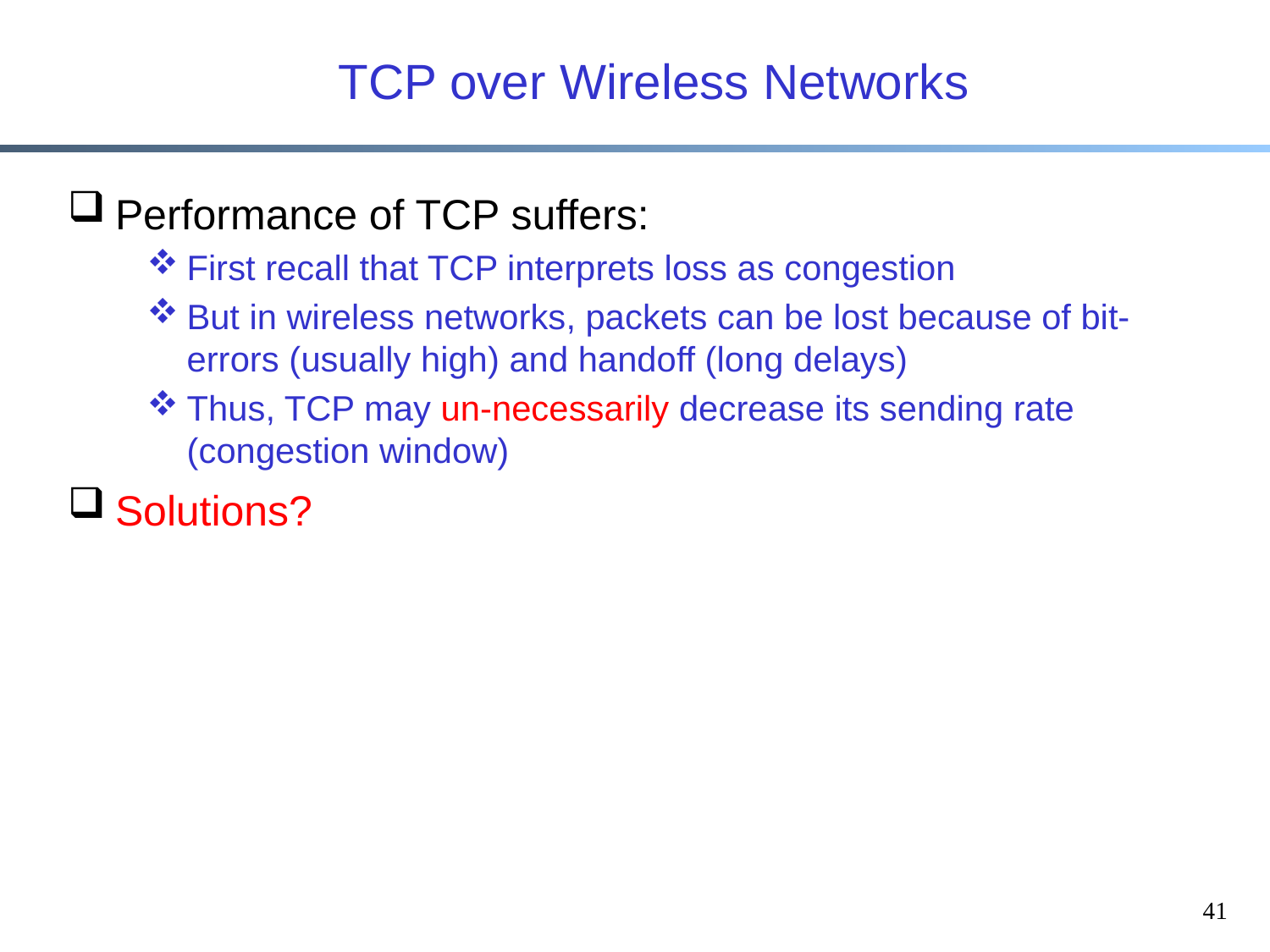

# TCP over Wireless Networks
Performance of TCP suffers:
First recall that TCP interprets loss as congestion
But in wireless networks, packets can be lost because of bit-errors (usually high) and handoff (long delays)
Thus, TCP may un-necessarily decrease its sending rate (congestion window)
Solutions?
41